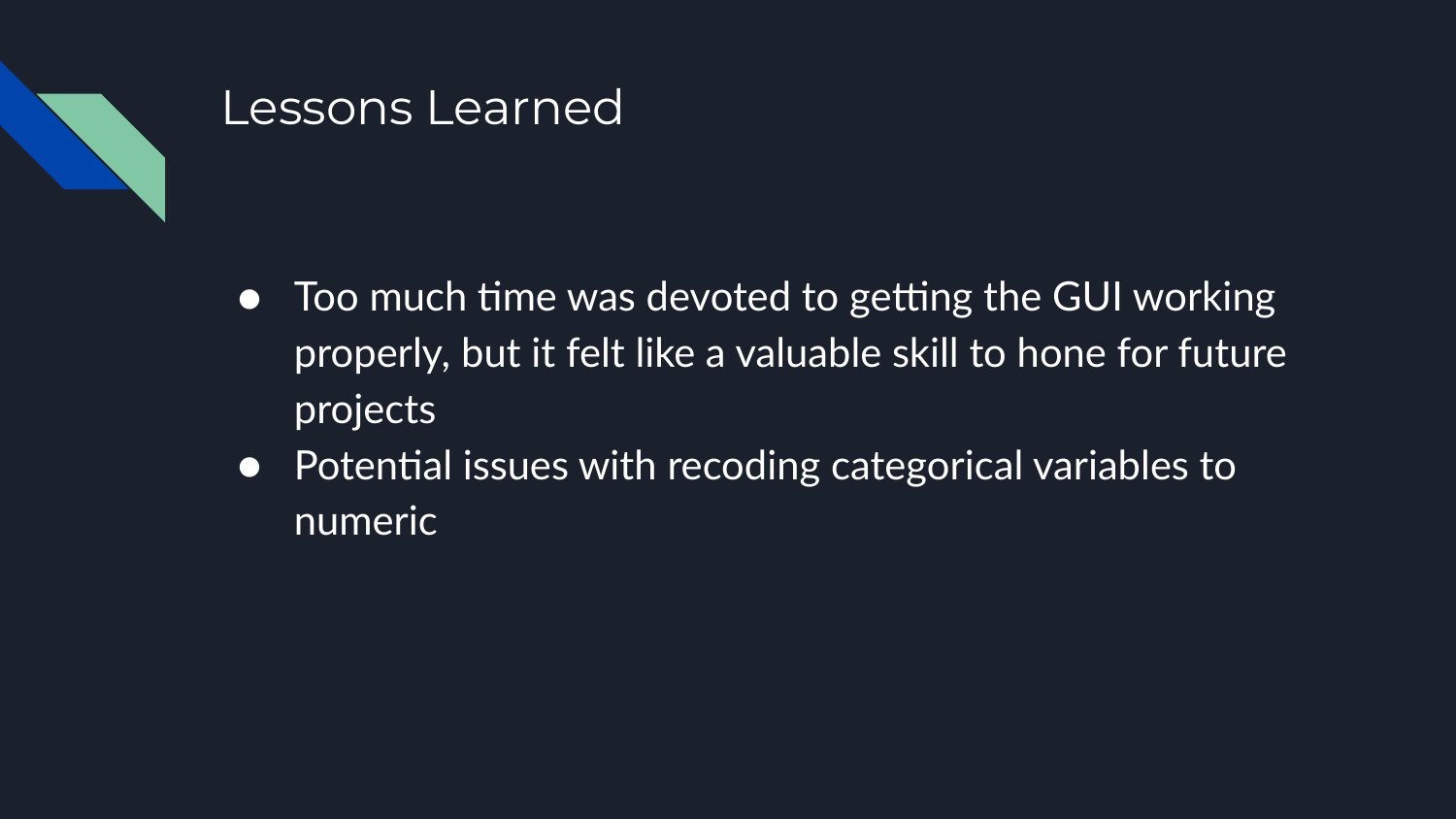

# Lessons Learned
Too much time was devoted to getting the GUI working properly, but it felt like a valuable skill to hone for future projects
Potential issues with recoding categorical variables to numeric